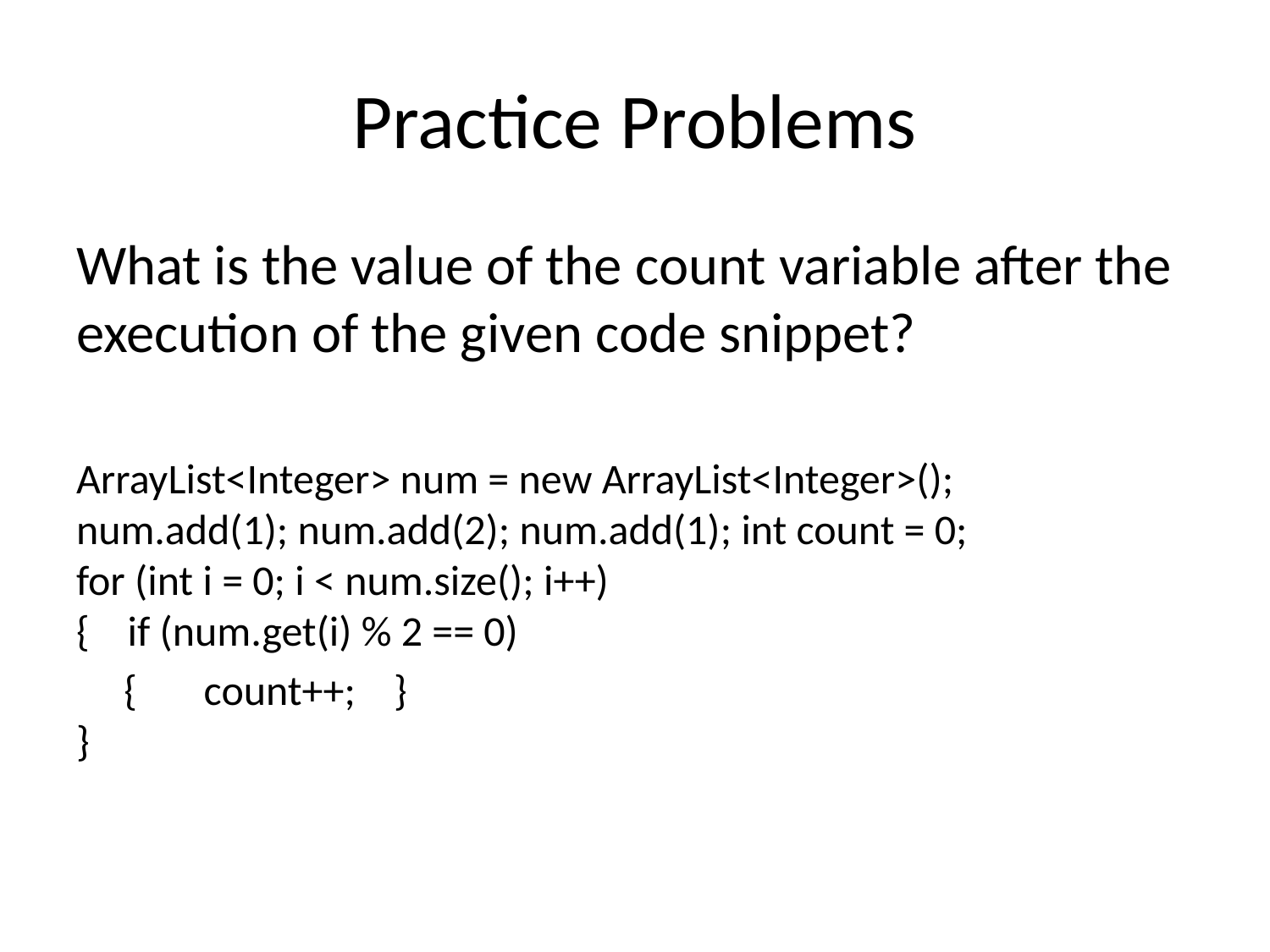

# Practice Problems
What is the value of the count variable after the execution of the given code snippet?

ArrayList<Integer> num = new ArrayList<Integer>();
num.add(1); num.add(2); num.add(1); int count = 0;
for (int i = 0; i < num.size(); i++)
{    if (num.get(i) % 2 == 0)
     {       count++;    }
}